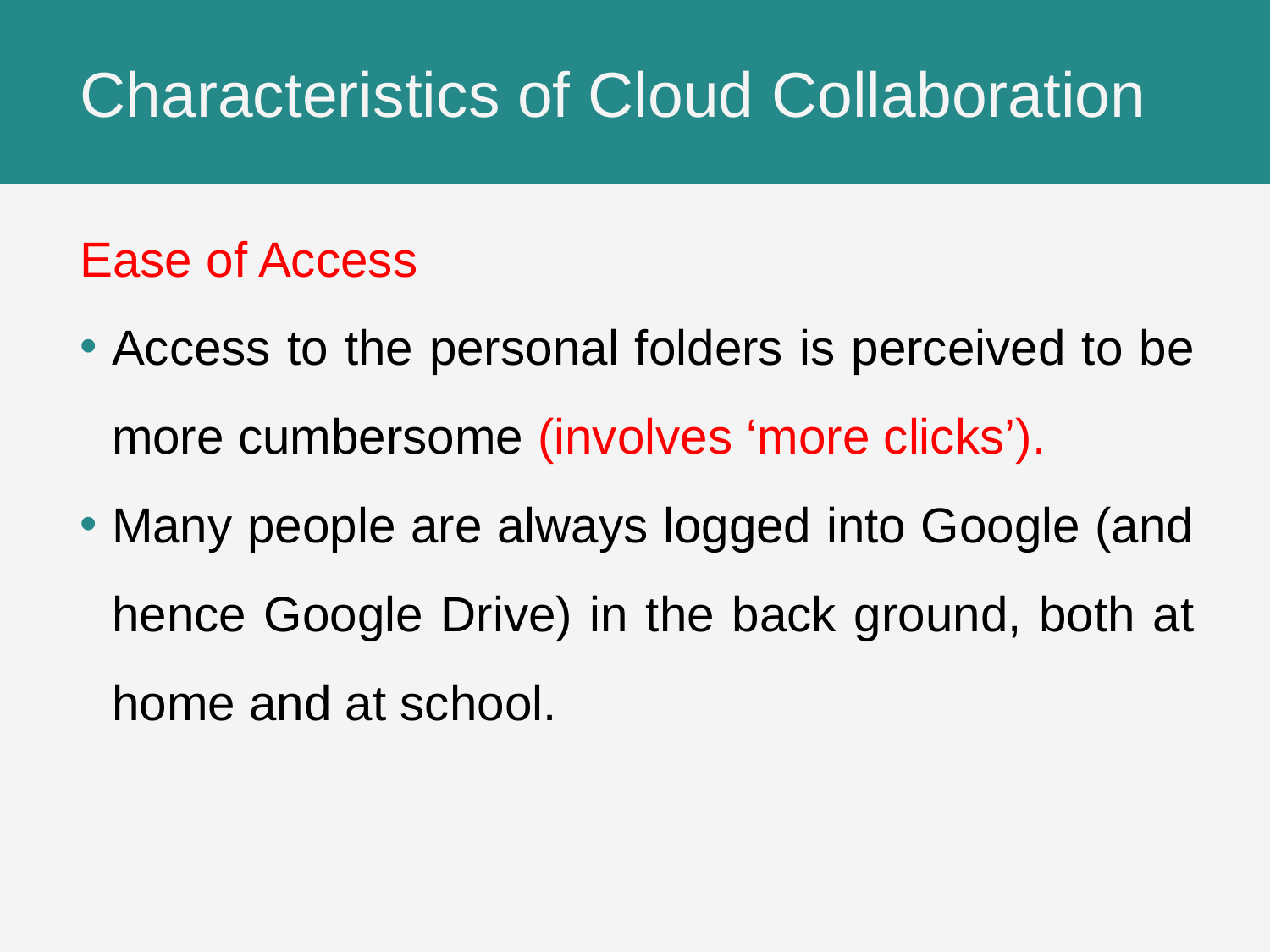

# Characteristics of Cloud Collaboration
Ease of Access
Access to the personal folders is perceived to be more cumbersome (involves ‘more clicks’).
Many people are always logged into Google (and hence Google Drive) in the back ground, both at home and at school.